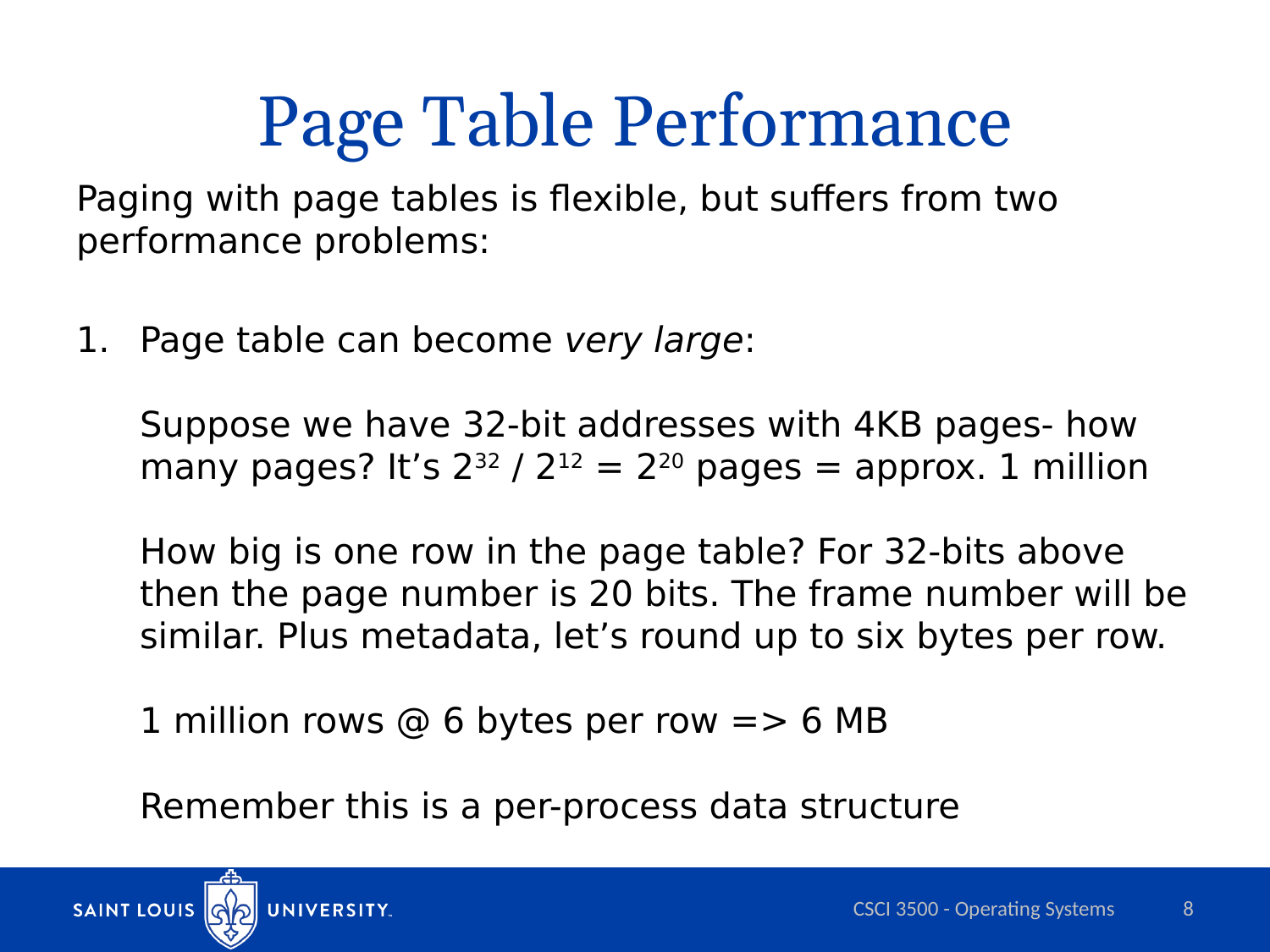

# Page Table Performance
Paging with page tables is flexible, but suffers from two performance problems:

Page table can become very large:
Suppose we have 32-bit addresses with 4KB pages- how many pages? It’s 232 / 212 = 220 pages = approx. 1 million
How big is one row in the page table? For 32-bits above then the page number is 20 bits. The frame number will be similar. Plus metadata, let’s round up to six bytes per row.
1 million rows @ 6 bytes per row => 6 MB
Remember this is a per-process data structure
CSCI 3500 - Operating Systems
8